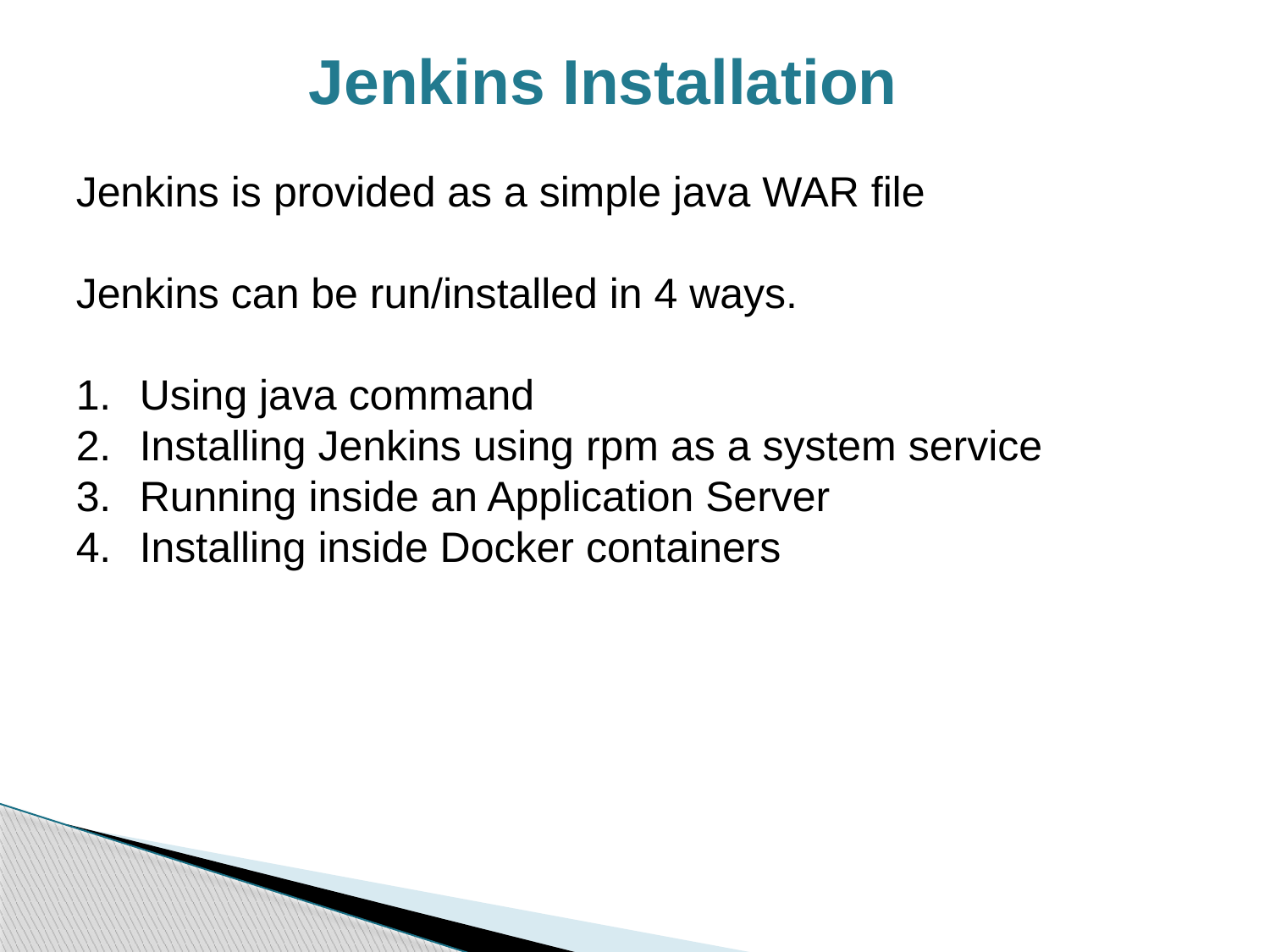

Jenkins Installation
Jenkins is provided as a simple java WAR file

Jenkins can be run/installed in 4 ways.
Using java command
Installing Jenkins using rpm as a system service
Running inside an Application Server
Installing inside Docker containers